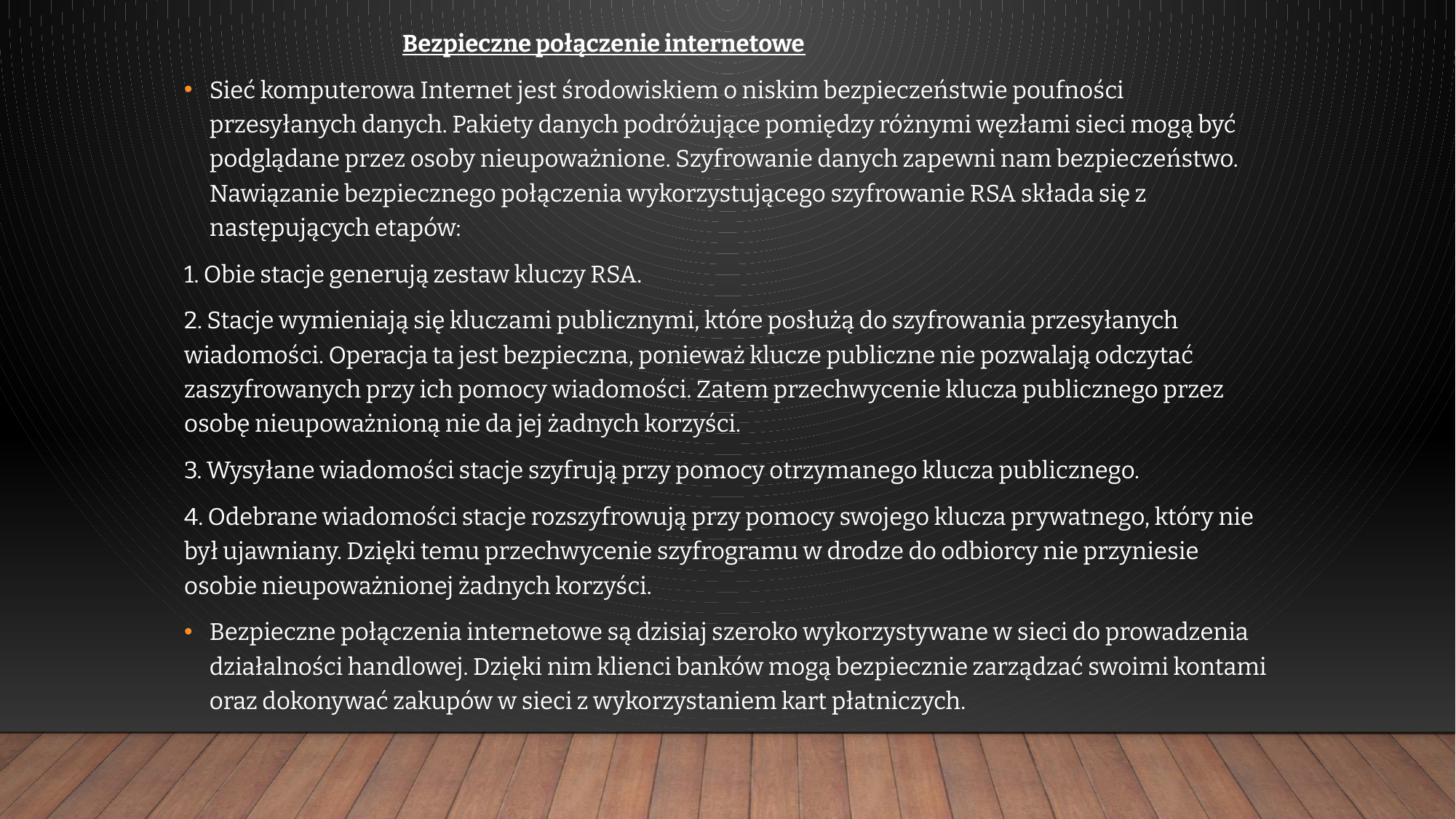

Bezpieczne połączenie internetowe
Sieć komputerowa Internet jest środowiskiem o niskim bezpieczeństwie poufności przesyłanych danych. Pakiety danych podróżujące pomiędzy różnymi węzłami sieci mogą być podglądane przez osoby nieupoważnione. Szyfrowanie danych zapewni nam bezpieczeństwo. Nawiązanie bezpiecznego połączenia wykorzystującego szyfrowanie RSA składa się z następujących etapów:
1. Obie stacje generują zestaw kluczy RSA.
2. Stacje wymieniają się kluczami publicznymi, które posłużą do szyfrowania przesyłanych wiadomości. Operacja ta jest bezpieczna, ponieważ klucze publiczne nie pozwalają odczytać zaszyfrowanych przy ich pomocy wiadomości. Zatem przechwycenie klucza publicznego przez osobę nieupoważnioną nie da jej żadnych korzyści.
3. Wysyłane wiadomości stacje szyfrują przy pomocy otrzymanego klucza publicznego.
4. Odebrane wiadomości stacje rozszyfrowują przy pomocy swojego klucza prywatnego, który nie był ujawniany. Dzięki temu przechwycenie szyfrogramu w drodze do odbiorcy nie przyniesie osobie nieupoważnionej żadnych korzyści.
Bezpieczne połączenia internetowe są dzisiaj szeroko wykorzystywane w sieci do prowadzenia działalności handlowej. Dzięki nim klienci banków mogą bezpiecznie zarządzać swoimi kontami oraz dokonywać zakupów w sieci z wykorzystaniem kart płatniczych.